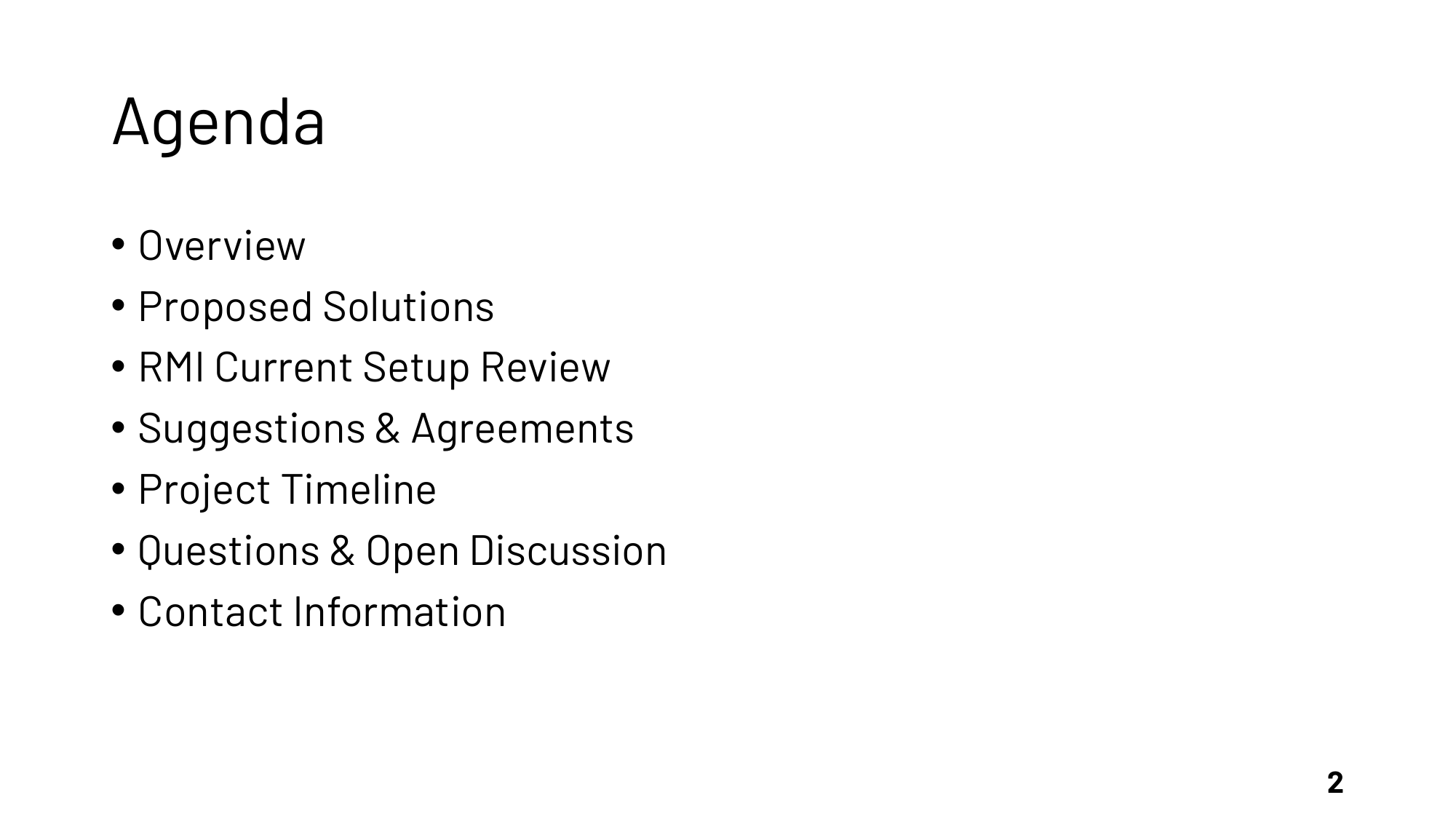

# Agenda
Overview
Proposed Solutions
RMI Current Setup Review
Suggestions & Agreements
Project Timeline
Questions & Open Discussion
Contact Information

2